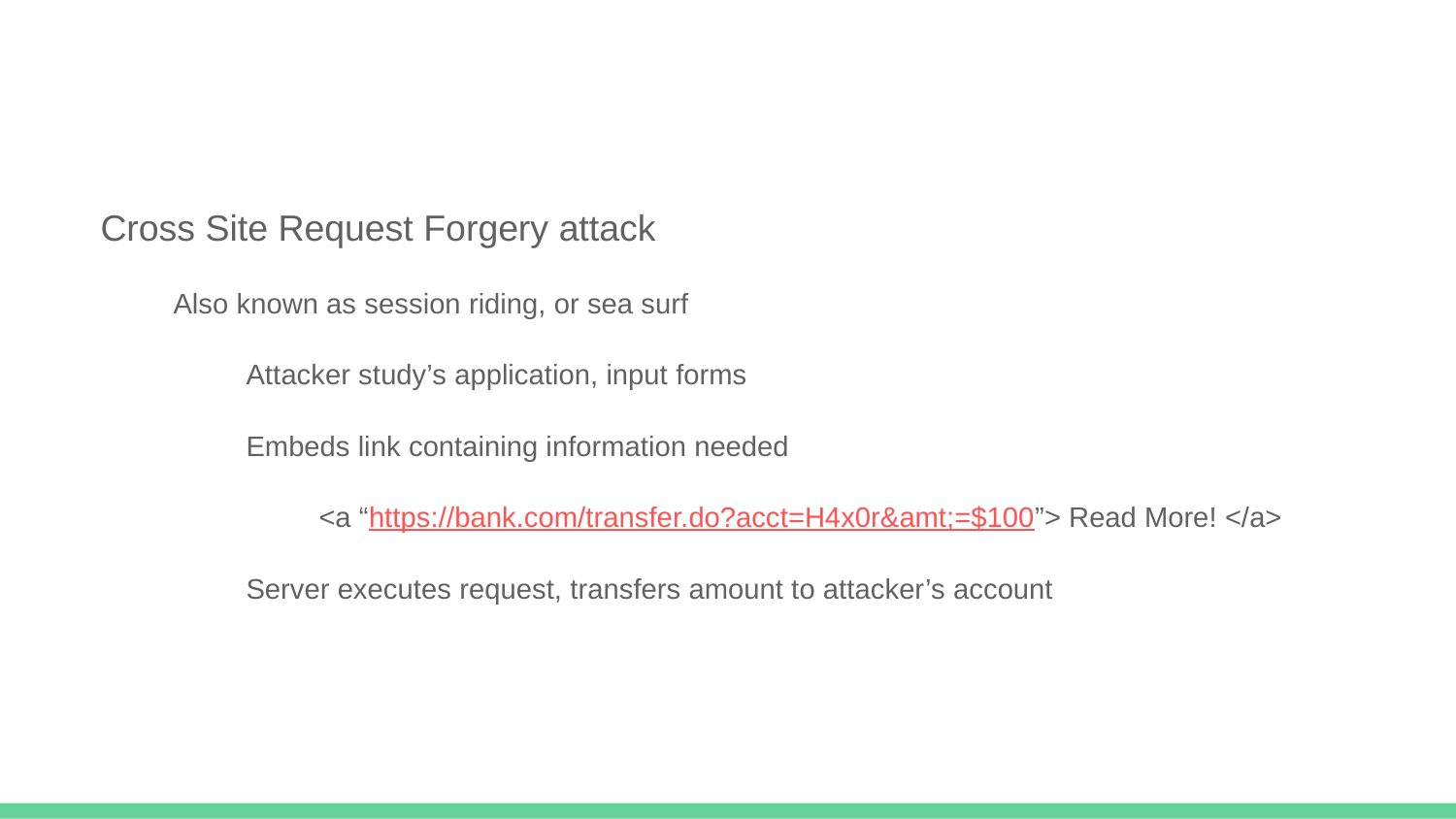

#
Cross Site Request Forgery attack
Also known as session riding, or sea surf
Attacker study’s application, input forms
Embeds link containing information needed
<a “https://bank.com/transfer.do?acct=H4x0r&amt;=$100”> Read More! </a>
Server executes request, transfers amount to attacker’s account